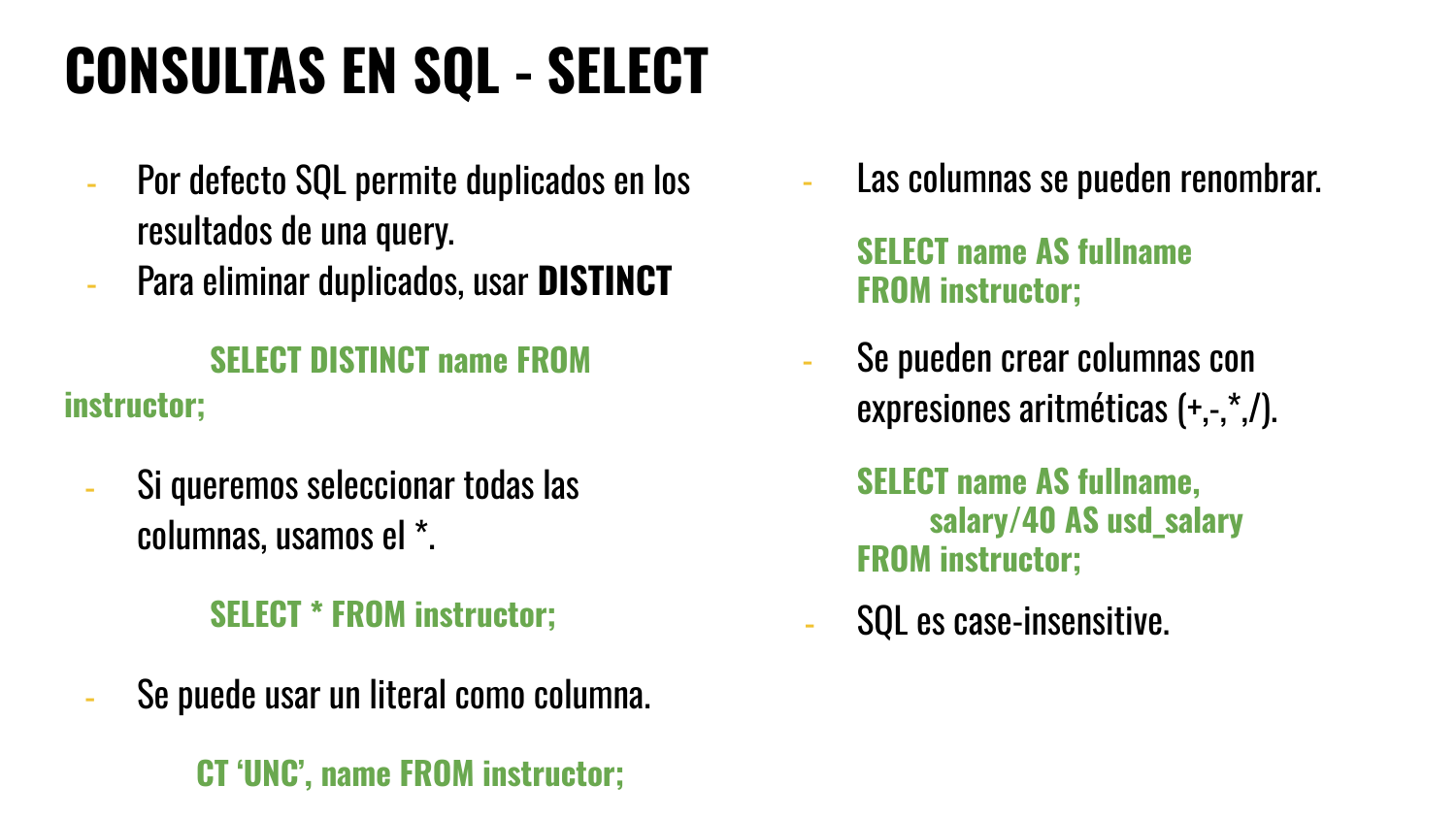

# CONSULTAS EN SQL - SELECT
Las columnas se pueden renombrar.
SELECT name AS fullname
FROM instructor;
Se pueden crear columnas con expresiones aritméticas (+,-,*,/).
SELECT name AS fullname,
salary/40 AS usd_salary
FROM instructor;
SQL es case-insensitive.
Por defecto SQL permite duplicados en los resultados de una query.
Para eliminar duplicados, usar DISTINCT
	SELECT DISTINCT name FROM instructor;
Si queremos seleccionar todas las columnas, usamos el *.
	SELECT * FROM instructor;
Se puede usar un literal como columna.
SELECT ‘UNC’, name FROM instructor;